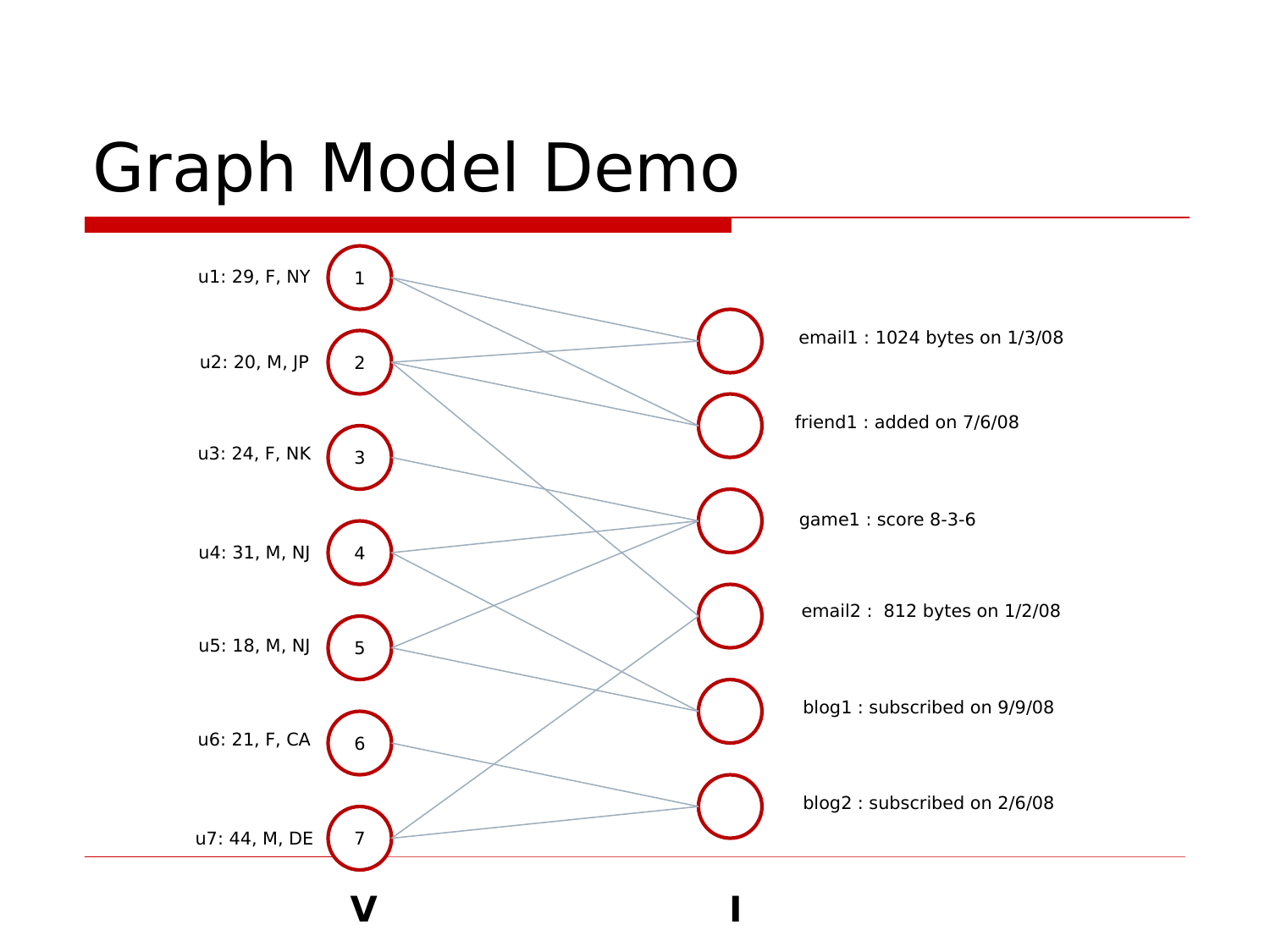

# Graph Model Demo
1
u1: 29, F, NY

email1 : 1024 bytes on 1/3/08
2
u2: 20, M, JP

friend1 : added on 7/6/08
3
u3: 24, F, NK

game1 : score 8-3-6
4
u4: 31, M, NJ

email2 :  812 bytes on 1/2/08
5
u5: 18, M, NJ

blog1 : subscribed on 9/9/08
6
u6: 21, F, CA

blog2 : subscribed on 2/6/08
7
u7: 44, M, DE
V
I